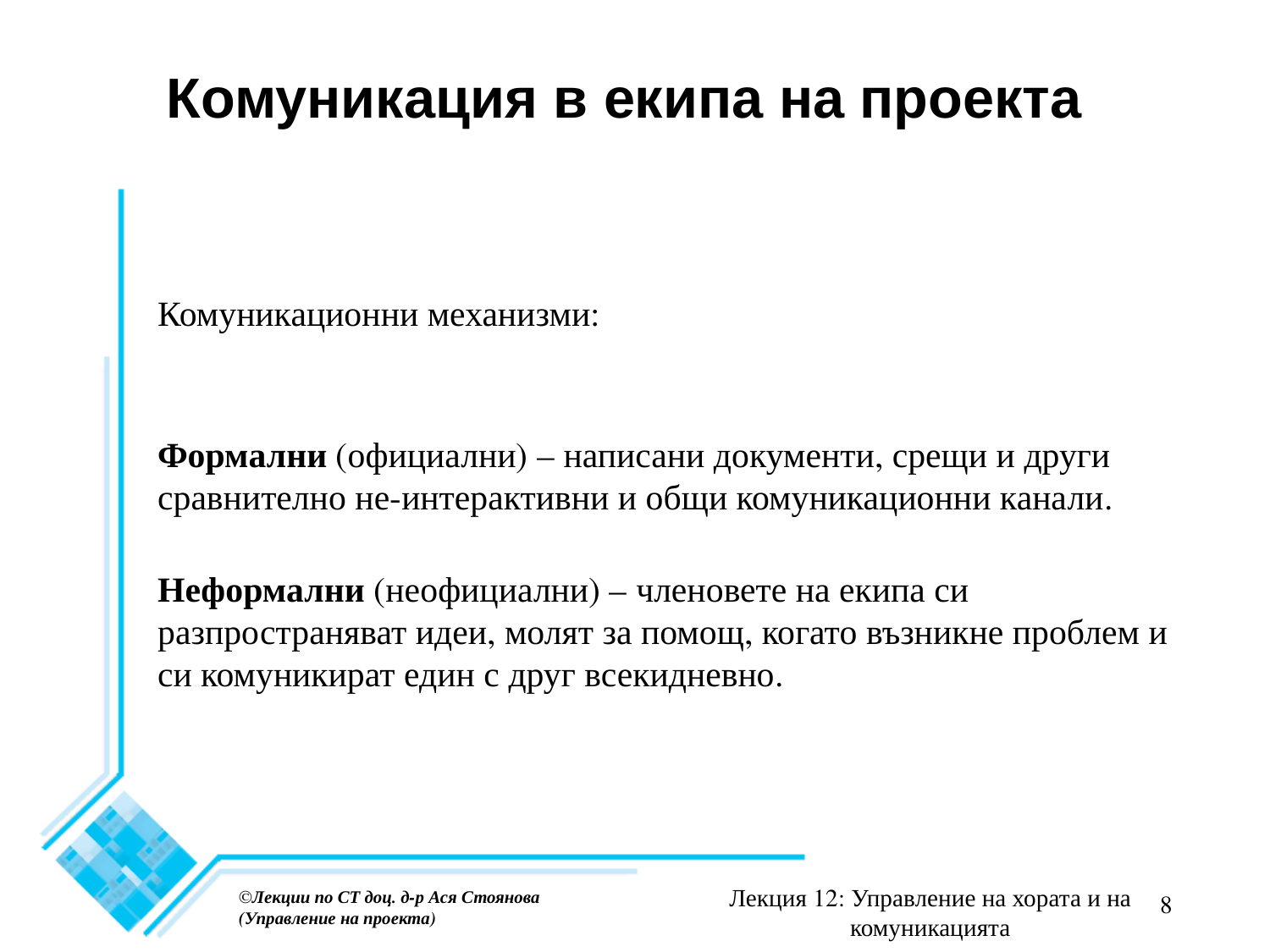

# Комуникация в екипа на проекта

Комуникационни механизми:

Формални (официални) – написани документи, срещи и други сравнително не-интерактивни и общи комуникационни канали.
Неформални (неофициални) – членовете на екипа си разпространяват идеи, молят за помощ, когато възникне проблем и си комуникират един с друг всекидневно.
Лекция 12: Управление на хората и на комуникацията
©Лекции по СТ доц. д-р Ася Стоянова
(Управление на проекта)

8